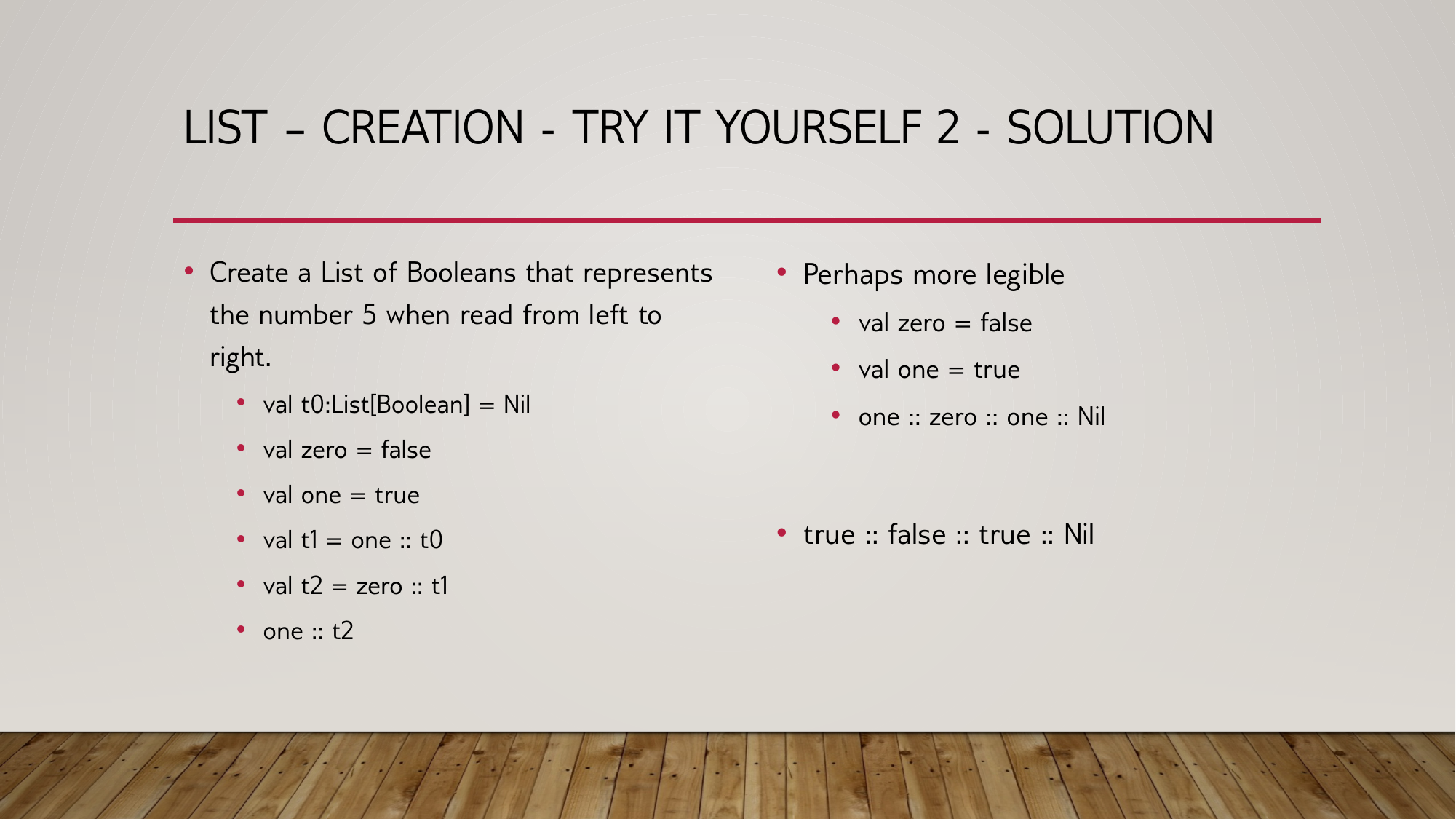

# List – creation - try it yourself 2 - solution
Create a List of Booleans that represents the number 5 when read from left to right.
val t0:List[Boolean] = Nil
val zero = false
val one = true
val t1 = one :: t0
val t2 = zero :: t1
one :: t2

Perhaps more legible
val zero = false
val one = true
one :: zero :: one :: Nil

true :: false :: true :: Nil